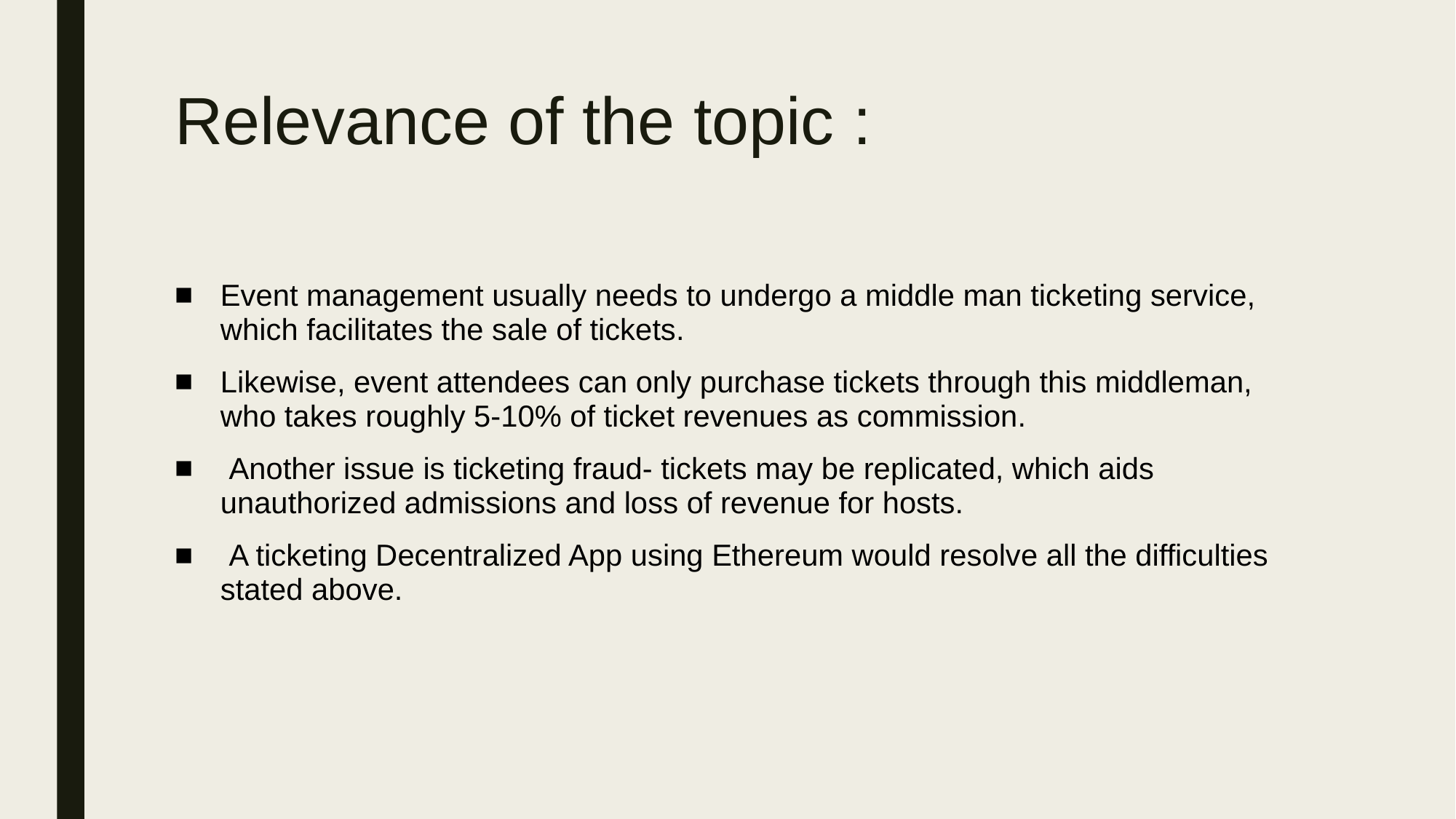

# Relevance of the topic :
Event management usually needs to undergo a middle man ticketing service, which facilitates the sale of tickets.
Likewise, event attendees can only purchase tickets through this middleman, who takes roughly 5-10% of ticket revenues as commission.
 Another issue is ticketing fraud- tickets may be replicated, which aids unauthorized admissions and loss of revenue for hosts.
 A ticketing Decentralized App using Ethereum would resolve all the difficulties stated above.